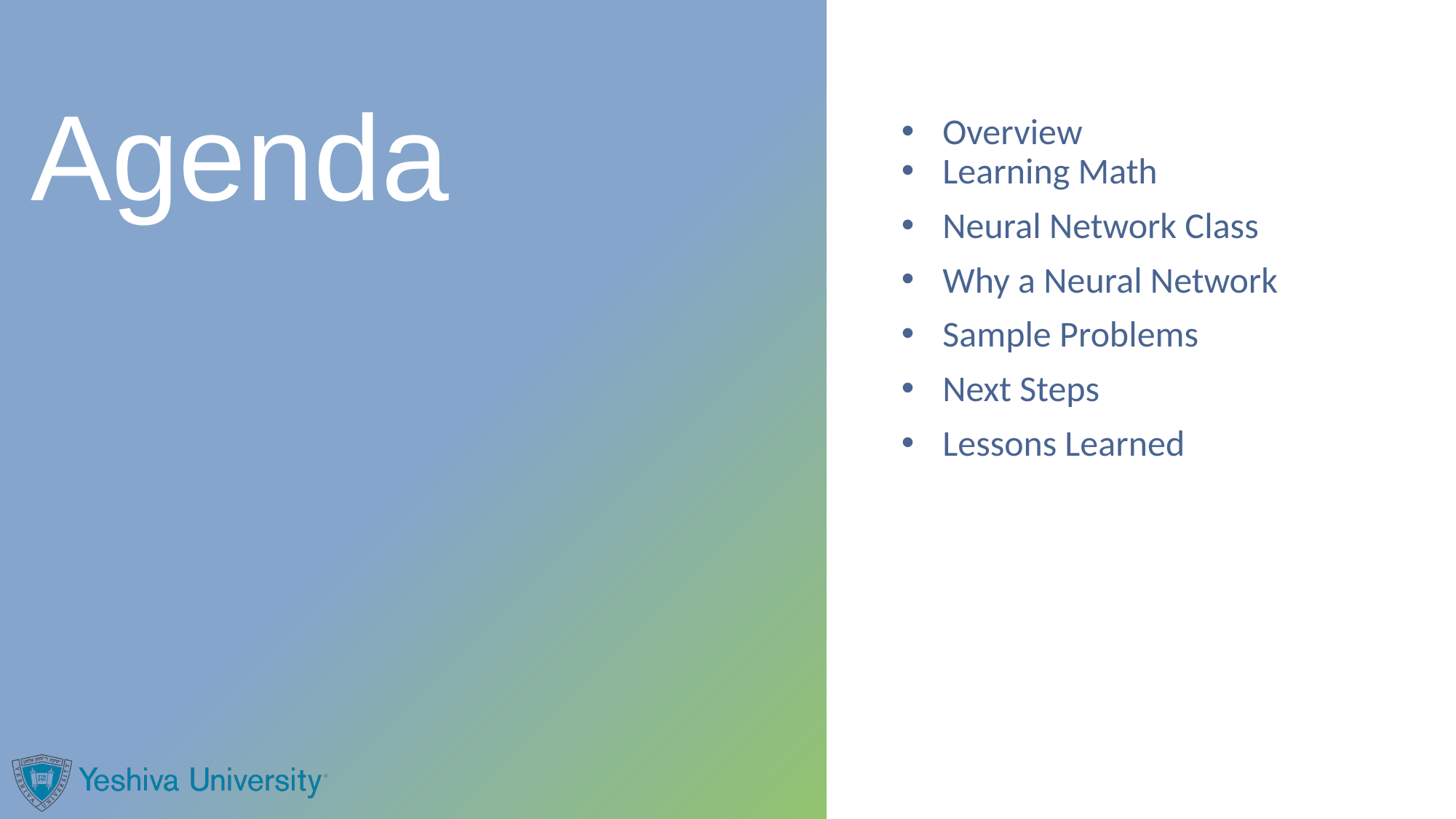

Instructions:
Do not edit this slide
Overview
Learning Math
Neural Network Class
Why a Neural Network
Sample Problems
Next Steps
Lessons Learned

# Agenda